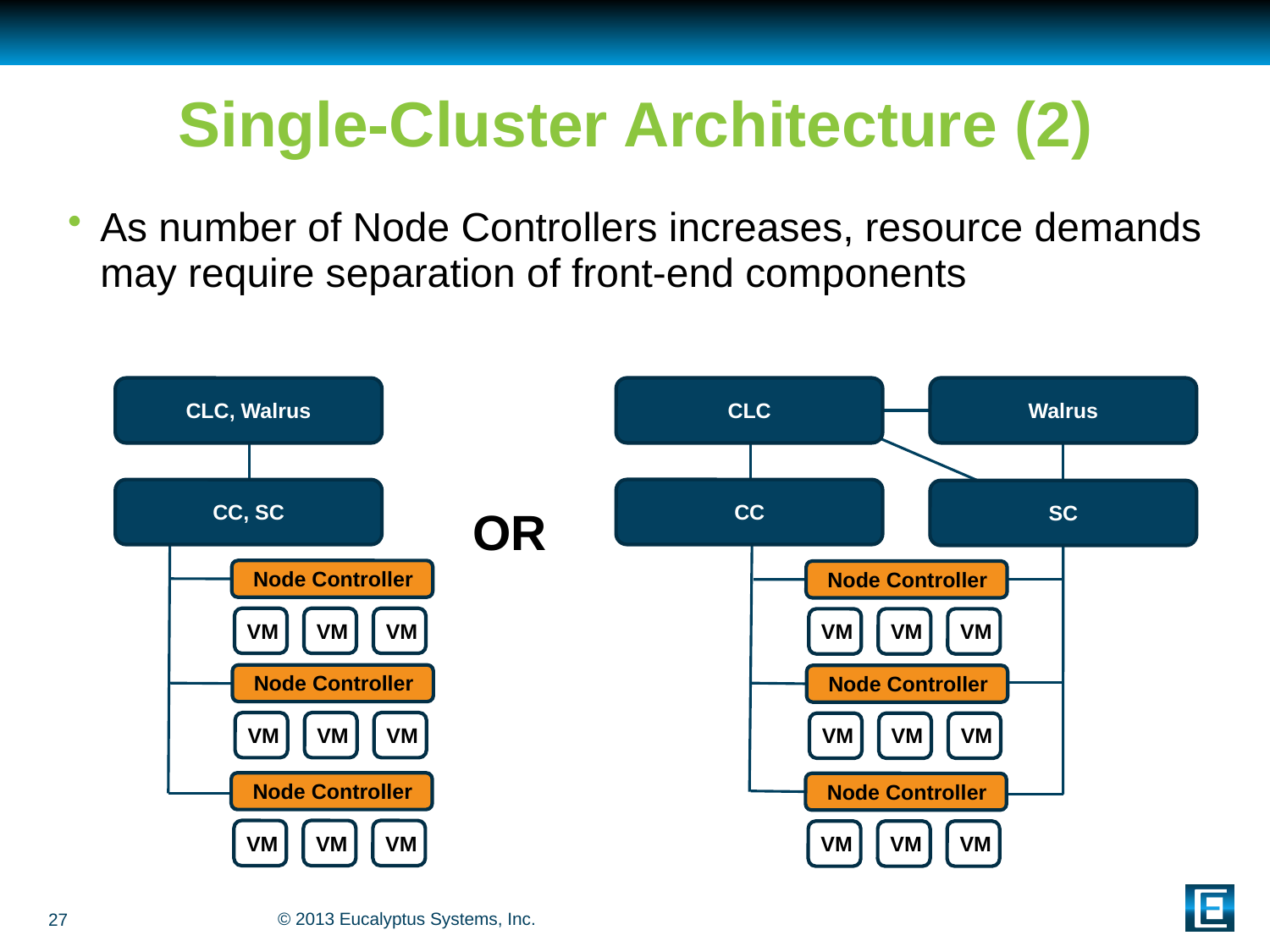

# Single-Cluster Architecture (2)
As number of Node Controllers increases, resource demands may require separation of front-end components

Walrus

CLC

CC

SC
Node Controller

VM

VM

VM
Node Controller

VM

VM

VM
Node Controller

VM

VM

VM

CLC, Walrus

CC, SC
Node Controller

VM

VM

VM
Node Controller

VM

VM

VM
Node Controller

VM

VM

VM
OR
27